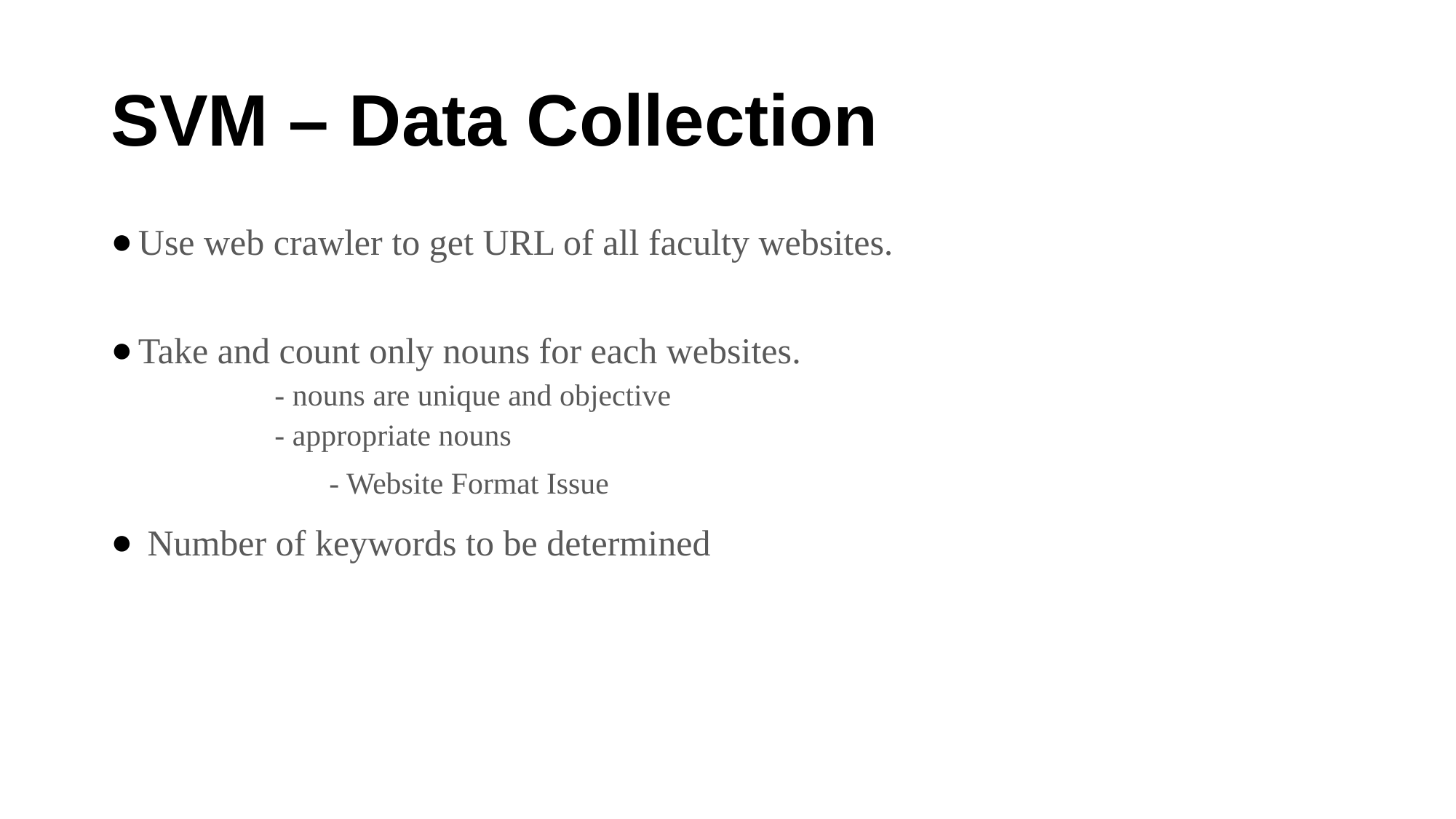

# SVM – Data Collection
Use web crawler to get URL of all faculty websites.

Take and count only nouns for each websites.
	- nouns are unique and objective
	- appropriate nouns
		- Website Format Issue
 Number of keywords to be determined